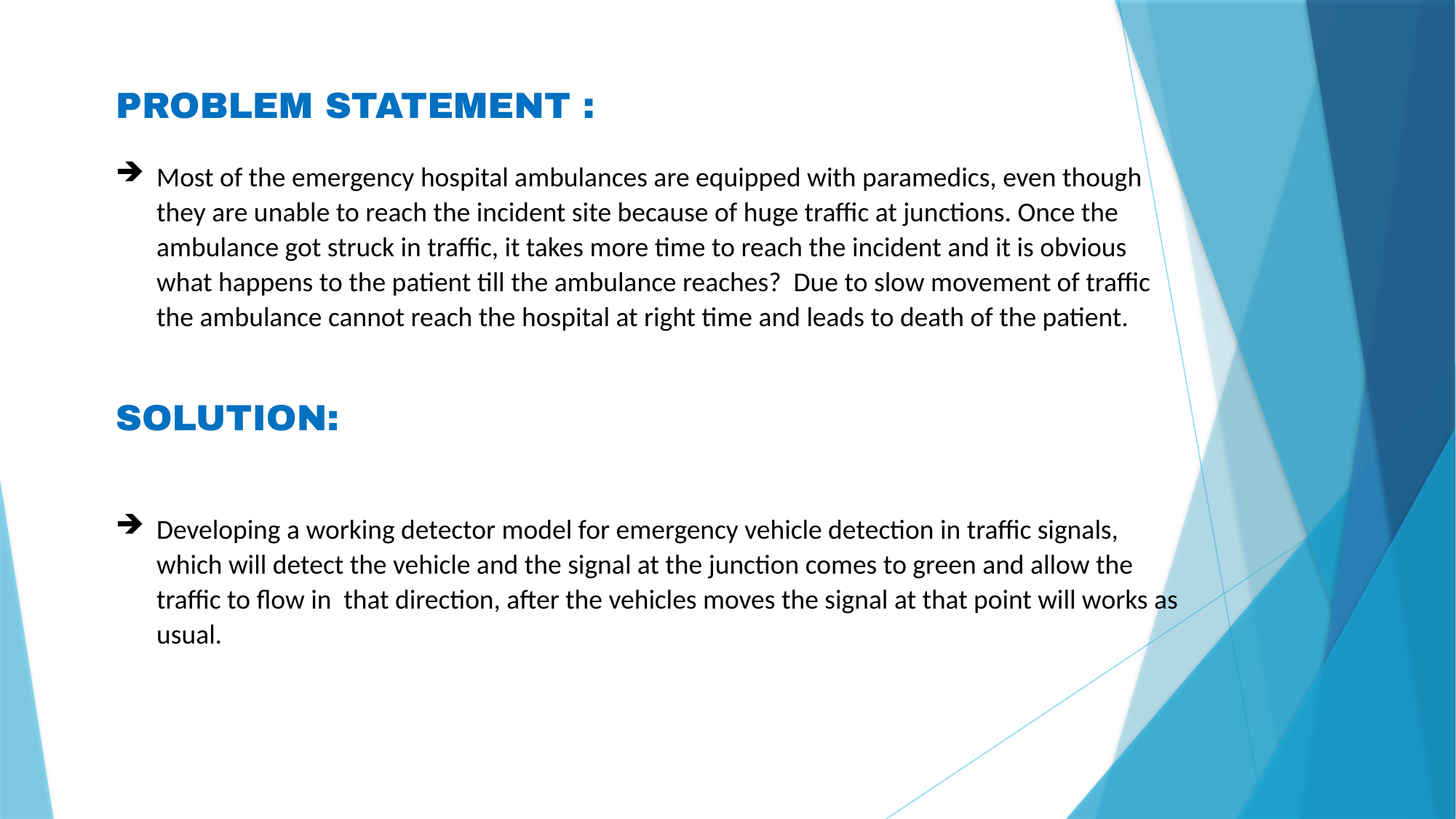

PROBLEM STATEMENT :
Most of the emergency hospital ambulances are equipped with paramedics, even though they are unable to reach the incident site because of huge traffic at junctions. Once the ambulance got struck in traffic, it takes more time to reach the incident and it is obvious what happens to the patient till the ambulance reaches?  Due to slow movement of traffic the ambulance cannot reach the hospital at right time and leads to death of the patient.

SOLUTION:

Developing a working detector model for emergency vehicle detection in traffic signals, which will detect the vehicle and the signal at the junction comes to green and allow the traffic to flow in  that direction, after the vehicles moves the signal at that point will works as usual.